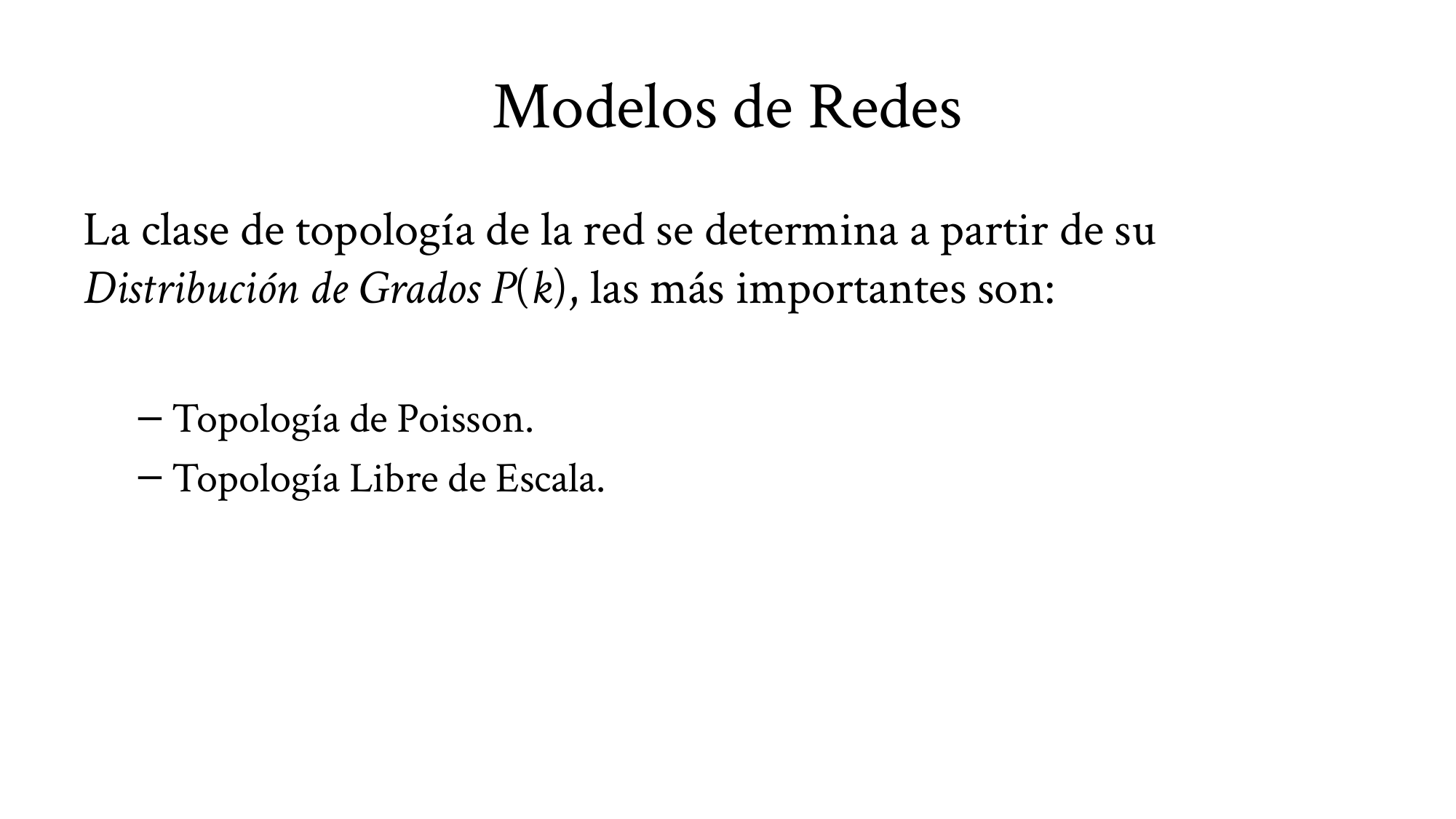

# Modelos de Redes
La clase de topología de la red se determina a partir de su Distribución de Grados P(k), las más importantes son:

Topología de Poisson.
Topología Libre de Escala.